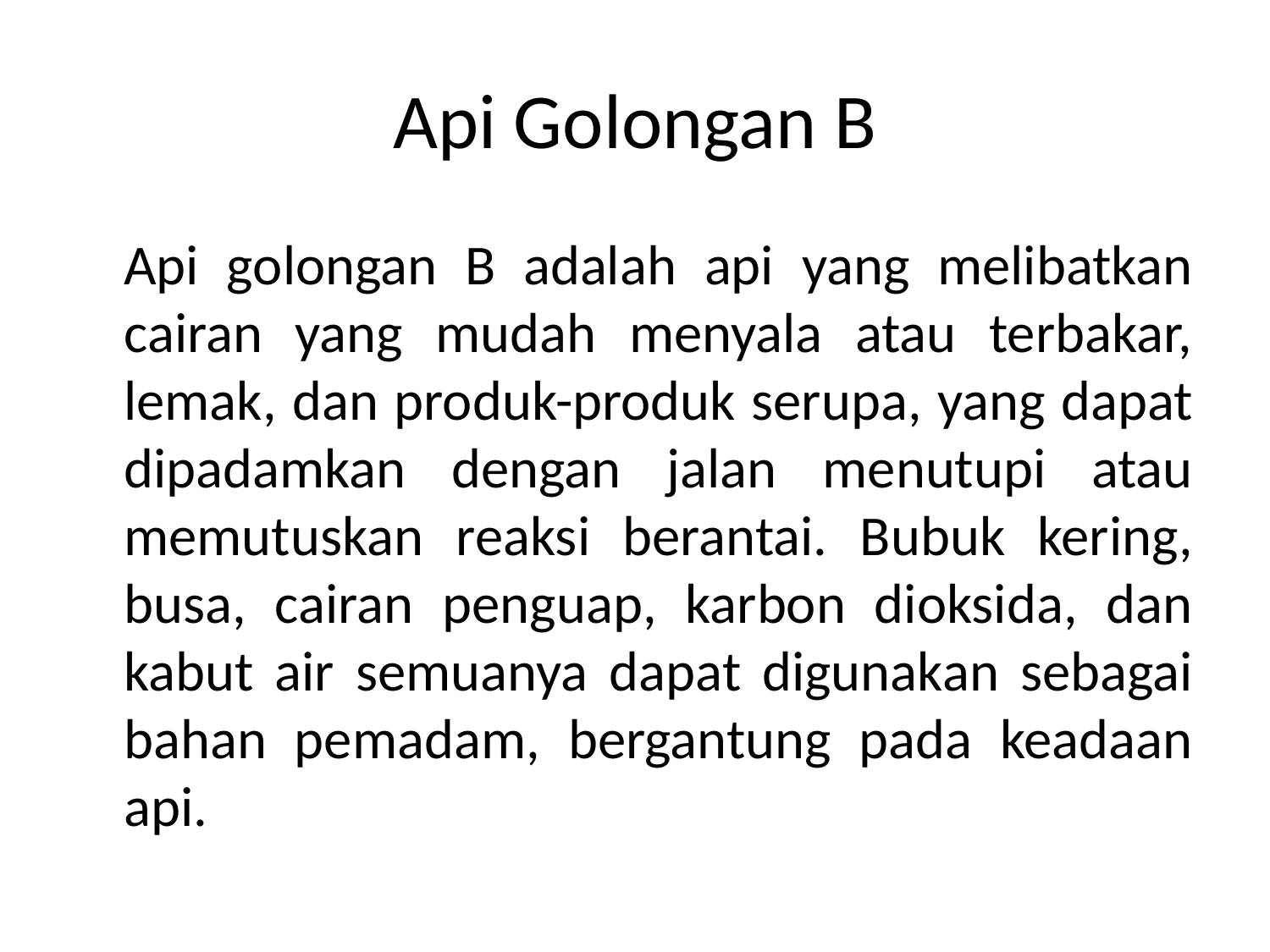

# Api Golongan B
	Api golongan B adalah api yang melibatkan cairan yang mudah menyala atau terbakar, lemak, dan produk-produk serupa, yang dapat dipadamkan dengan jalan menutupi atau memutuskan reaksi berantai. Bubuk kering, busa, cairan penguap, karbon dioksida, dan kabut air semuanya dapat digunakan sebagai bahan pemadam, bergantung pada keadaan api.